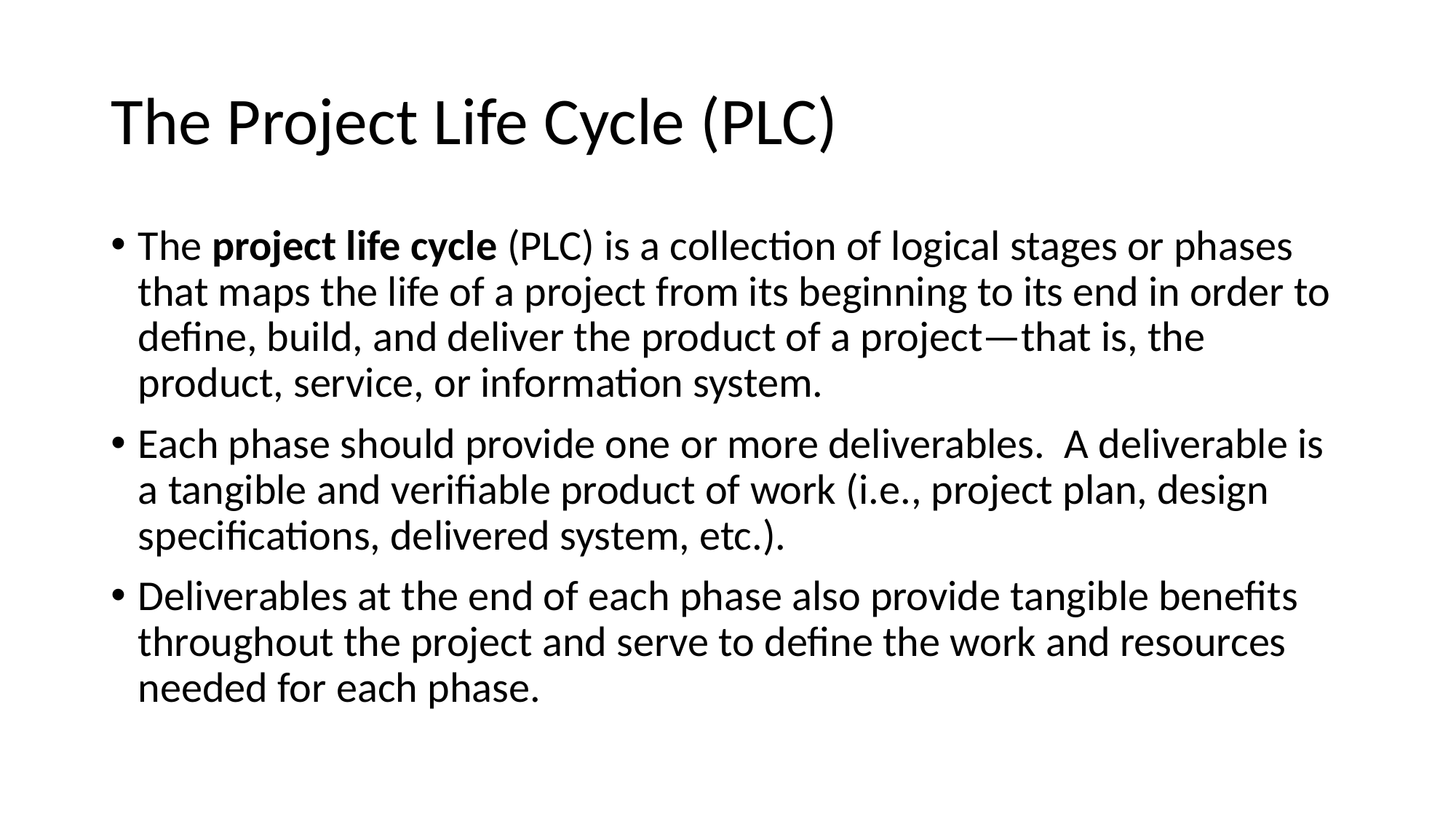

# The Project Life Cycle (PLC)
The project life cycle (PLC) is a collection of logical stages or phases that maps the life of a project from its beginning to its end in order to define, build, and deliver the product of a project—that is, the product, service, or information system.
Each phase should provide one or more deliverables.  A deliverable is a tangible and verifiable product of work (i.e., project plan, design specifications, delivered system, etc.).
Deliverables at the end of each phase also provide tangible benefits throughout the project and serve to define the work and resources needed for each phase.